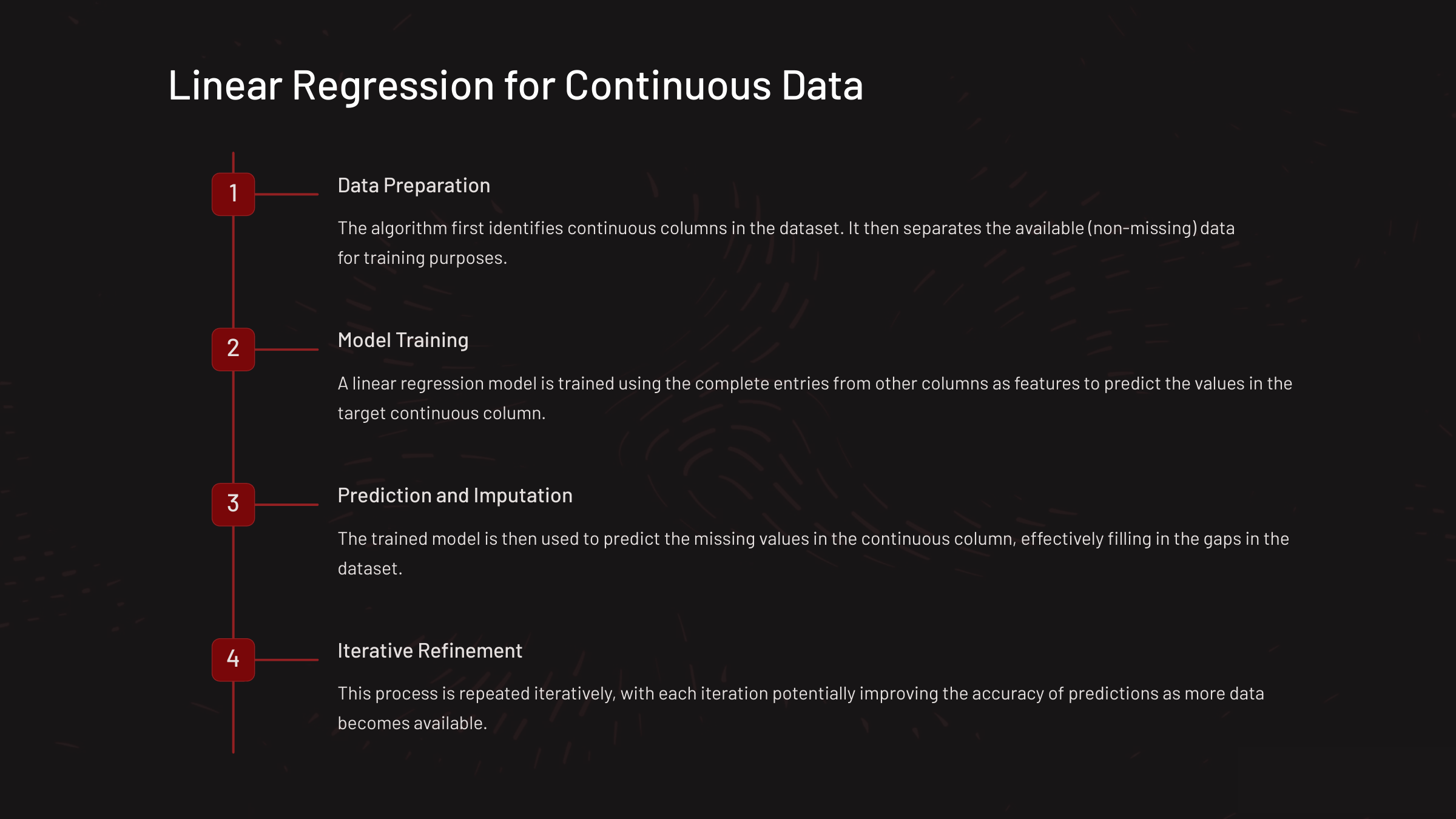

Linear Regression for Continuous Data

Data Preparation

1

The algorithm first identifies continuous columns in the dataset. It then separates the available (non-missing) data for training purposes.
Model Training

2

A linear regression model is trained using the complete entries from other columns as features to predict the values in the target continuous column.
Prediction and Imputation

3

The trained model is then used to predict the missing values in the continuous column, effectively filling in the gaps in the dataset.
Iterative Refinement

4

This process is repeated iteratively, with each iteration potentially improving the accuracy of predictions as more data becomes available.